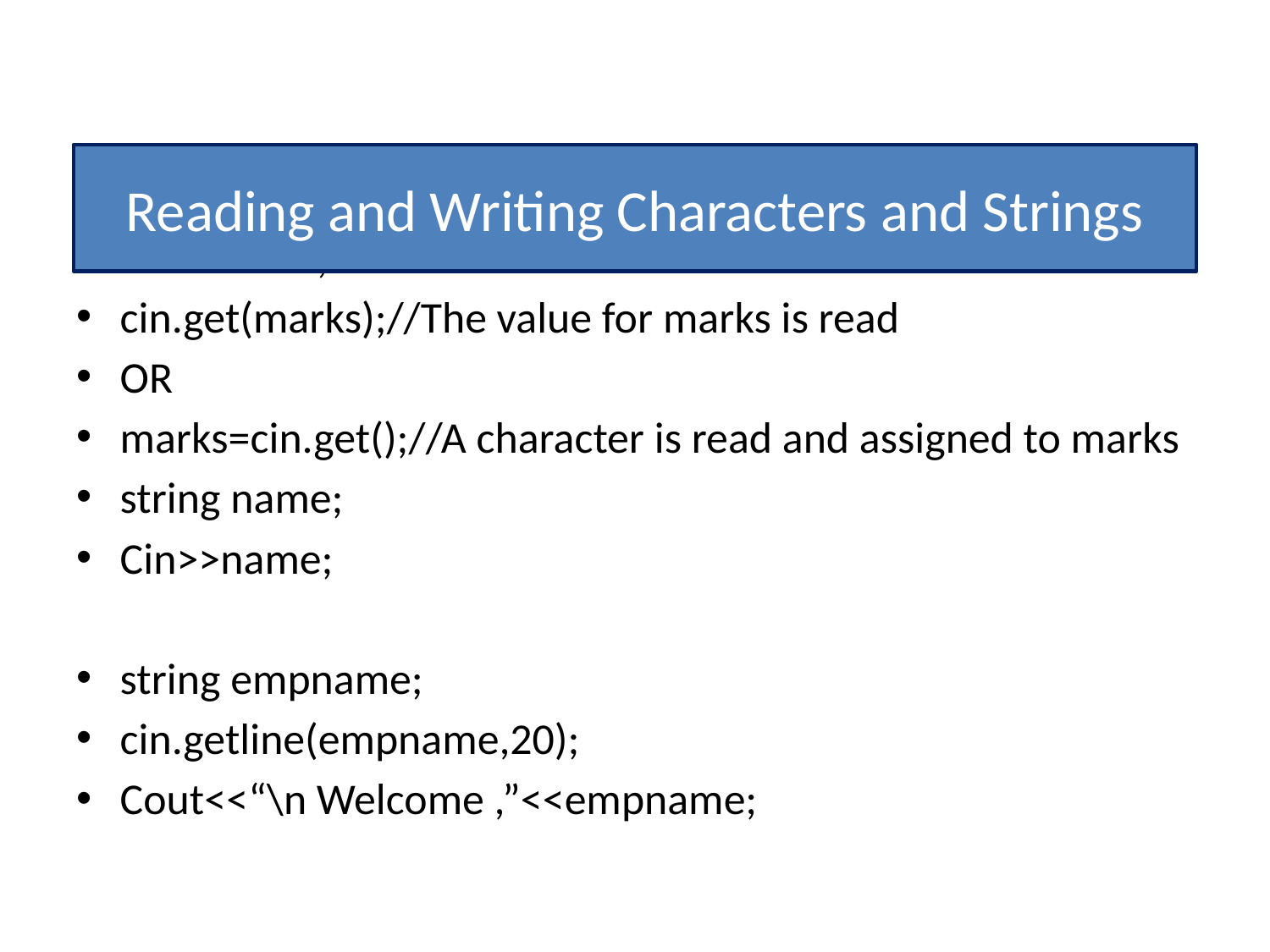

Reading and Writing Characters and Strings
char marks;
cin.get(marks);//The value for marks is read
OR
marks=cin.get();//A character is read and assigned to marks
string name;
Cin>>name;

string empname;
cin.getline(empname,20);
Cout<<“\n Welcome ,”<<empname;